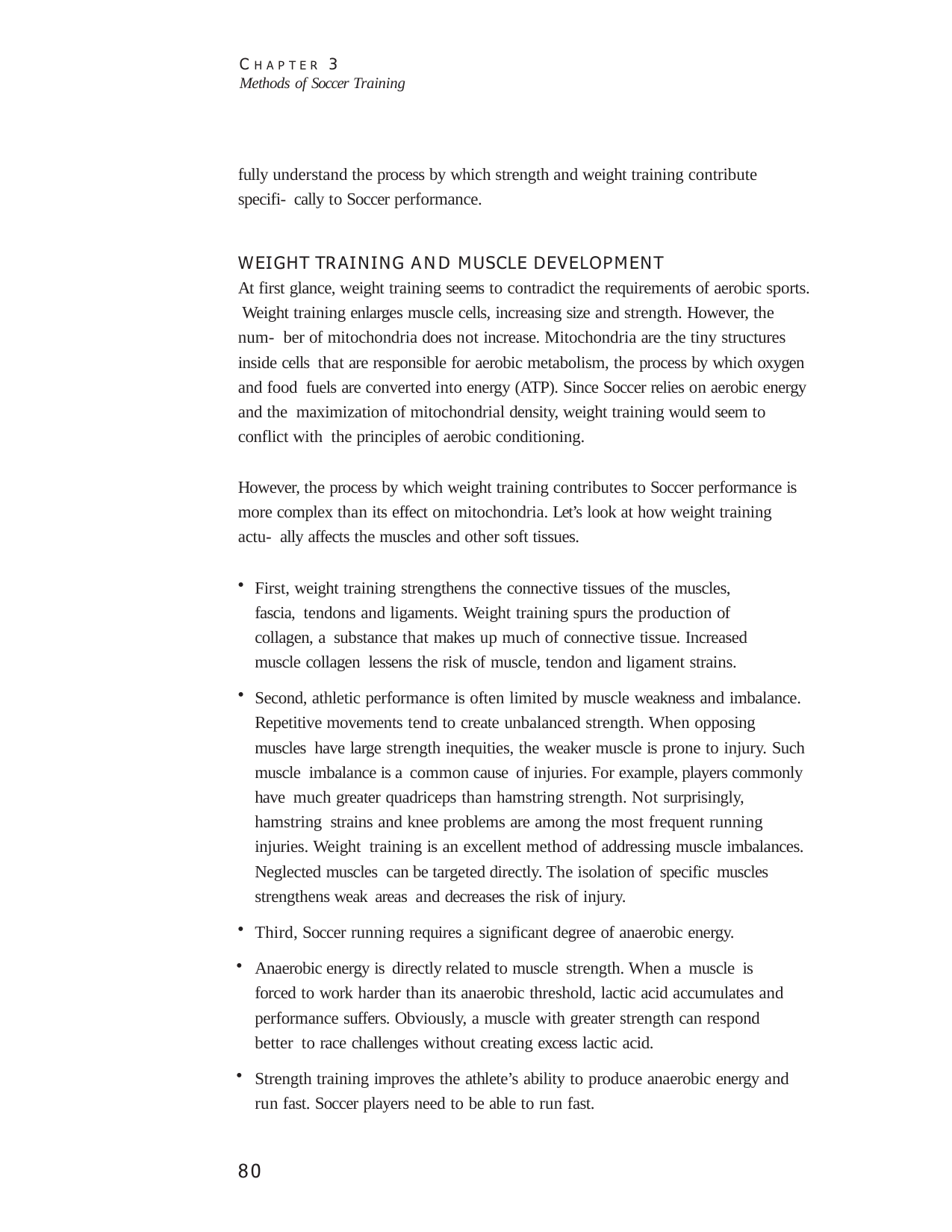

C H A P T E R   3
Methods of Soccer Training
fully understand the process by which strength and weight training contribute specifi-  cally to Soccer performance.

WEIGHT TRAINING AND MUSCLE DEVELOPMENT
At first glance, weight training seems to contradict the requirements of aerobic sports.  Weight training enlarges muscle cells, increasing size and strength. However, the num-  ber of mitochondria does not increase. Mitochondria are the tiny structures inside cells  that are responsible for aerobic metabolism, the process by which oxygen and food  fuels are converted into energy (ATP). Since Soccer relies on aerobic energy and the  maximization of mitochondrial density, weight training would seem to conflict with  the principles of aerobic conditioning.

However, the process by which weight training contributes to Soccer performance is  more complex than its effect on mitochondria. Let’s look at how weight training actu-  ally affects the muscles and other soft tissues.

First, weight training strengthens the connective tissues of the muscles, fascia,  tendons and ligaments. Weight training spurs the production of collagen, a  substance that makes up much of connective tissue. Increased muscle collagen  lessens the risk of muscle, tendon and ligament strains.
Second, athletic performance is often limited by muscle weakness and imbalance.  Repetitive movements tend to create unbalanced strength. When opposing muscles  have large strength inequities, the weaker muscle is prone to injury. Such muscle  imbalance is a common cause of injuries. For example, players commonly have  much greater quadriceps than hamstring strength. Not surprisingly, hamstring  strains and knee problems are among the most frequent running injuries. Weight  training is an excellent method of addressing muscle imbalances. Neglected muscles  can be targeted directly. The isolation of specific muscles strengthens weak areas  and decreases the risk of injury.
Third, Soccer running requires a significant degree of anaerobic energy.
Anaerobic energy is directly related to muscle strength. When a muscle is  forced to work harder than its anaerobic threshold, lactic acid accumulates and  performance suffers. Obviously, a muscle with greater strength can respond better  to race challenges without creating excess lactic acid.
Strength training improves the athlete’s ability to produce anaerobic energy and  run fast. Soccer players need to be able to run fast.

80